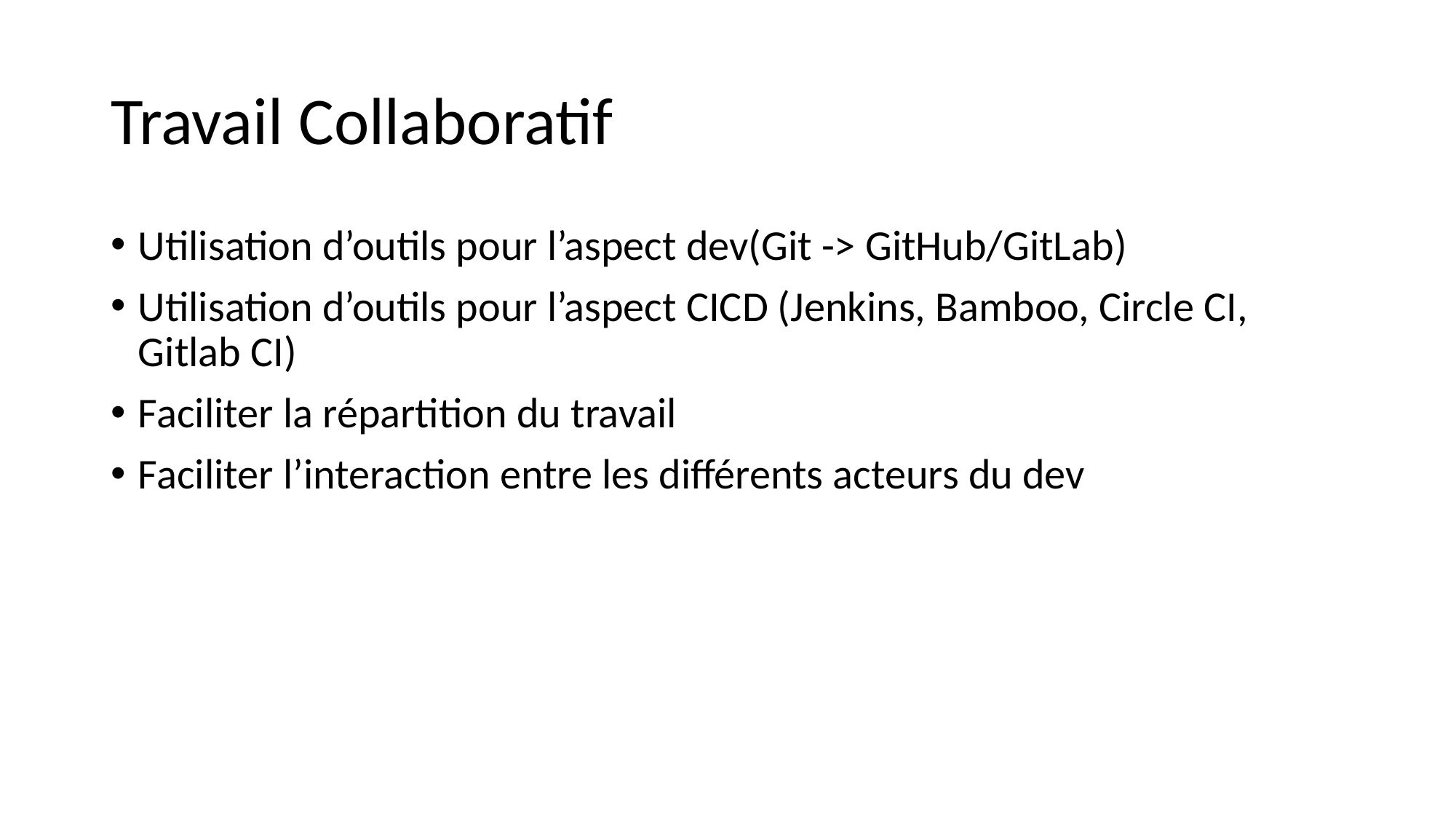

# Travail Collaboratif
Utilisation d’outils pour l’aspect dev(Git -> GitHub/GitLab)
Utilisation d’outils pour l’aspect CICD (Jenkins, Bamboo, Circle CI, Gitlab CI)
Faciliter la répartition du travail
Faciliter l’interaction entre les différents acteurs du dev